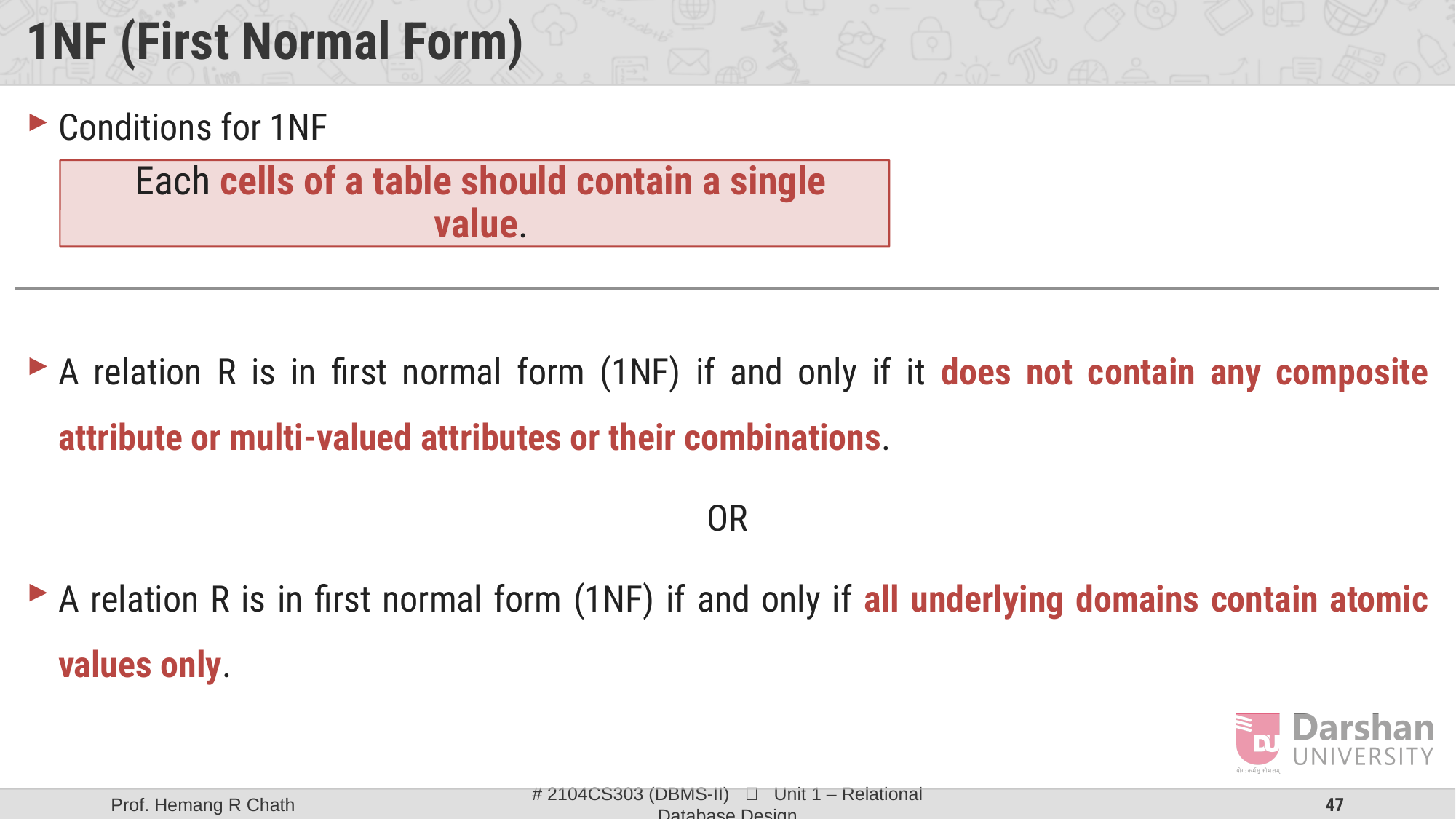

# 1NF (First Normal Form)
Conditions for 1NF

A relation R is in first normal form (1NF) if and only if it does not contain any composite attribute or multi-valued attributes or their combinations.
OR
A relation R is in first normal form (1NF) if and only if all underlying domains contain atomic values only.
Each cells of a table should contain a single value.